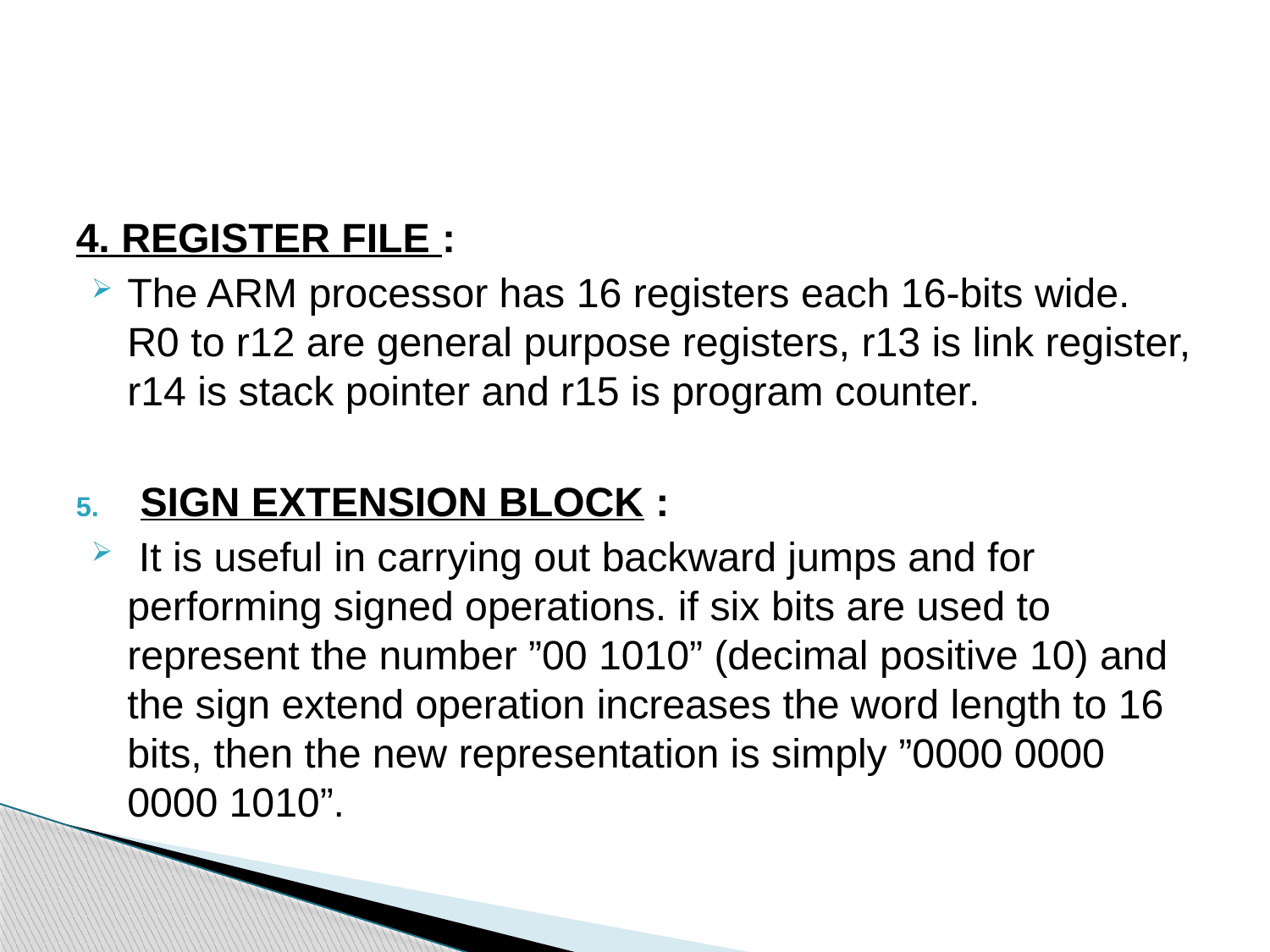

4. REGISTER FILE :
The ARM processor has 16 registers each 16-bits wide. R0 to r12 are general purpose registers, r13 is link register, r14 is stack pointer and r15 is program counter.

SIGN EXTENSION BLOCK :
 It is useful in carrying out backward jumps and for performing signed operations. if six bits are used to represent the number ”00 1010” (decimal positive 10) and the sign extend operation increases the word length to 16 bits, then the new representation is simply ”0000 0000 0000 1010”.